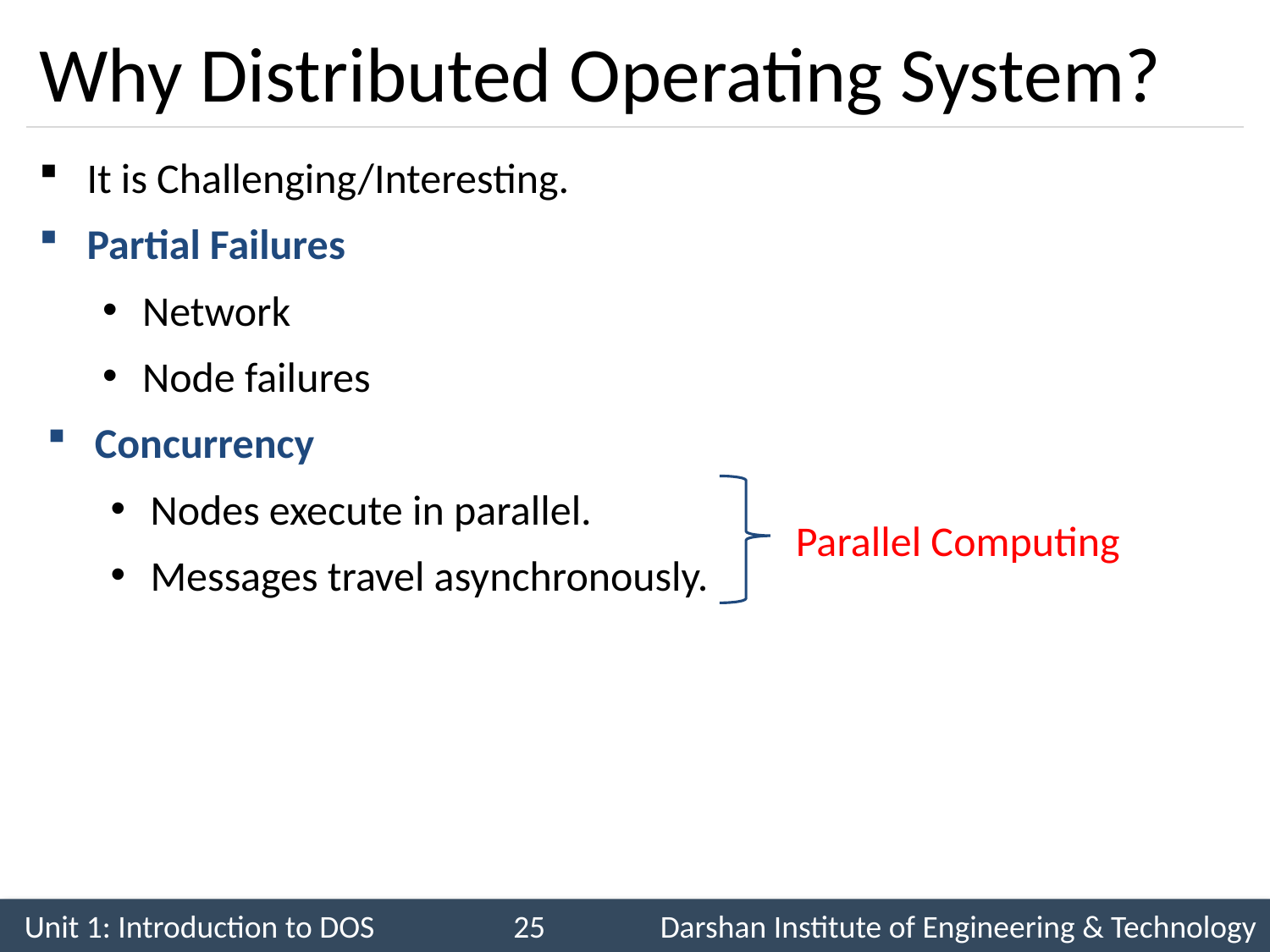

# Why Distributed Operating System?
It is Challenging/Interesting.
Partial Failures
Network
Node failures
Concurrency
Nodes execute in parallel.
Messages travel asynchronously.

Parallel Computing